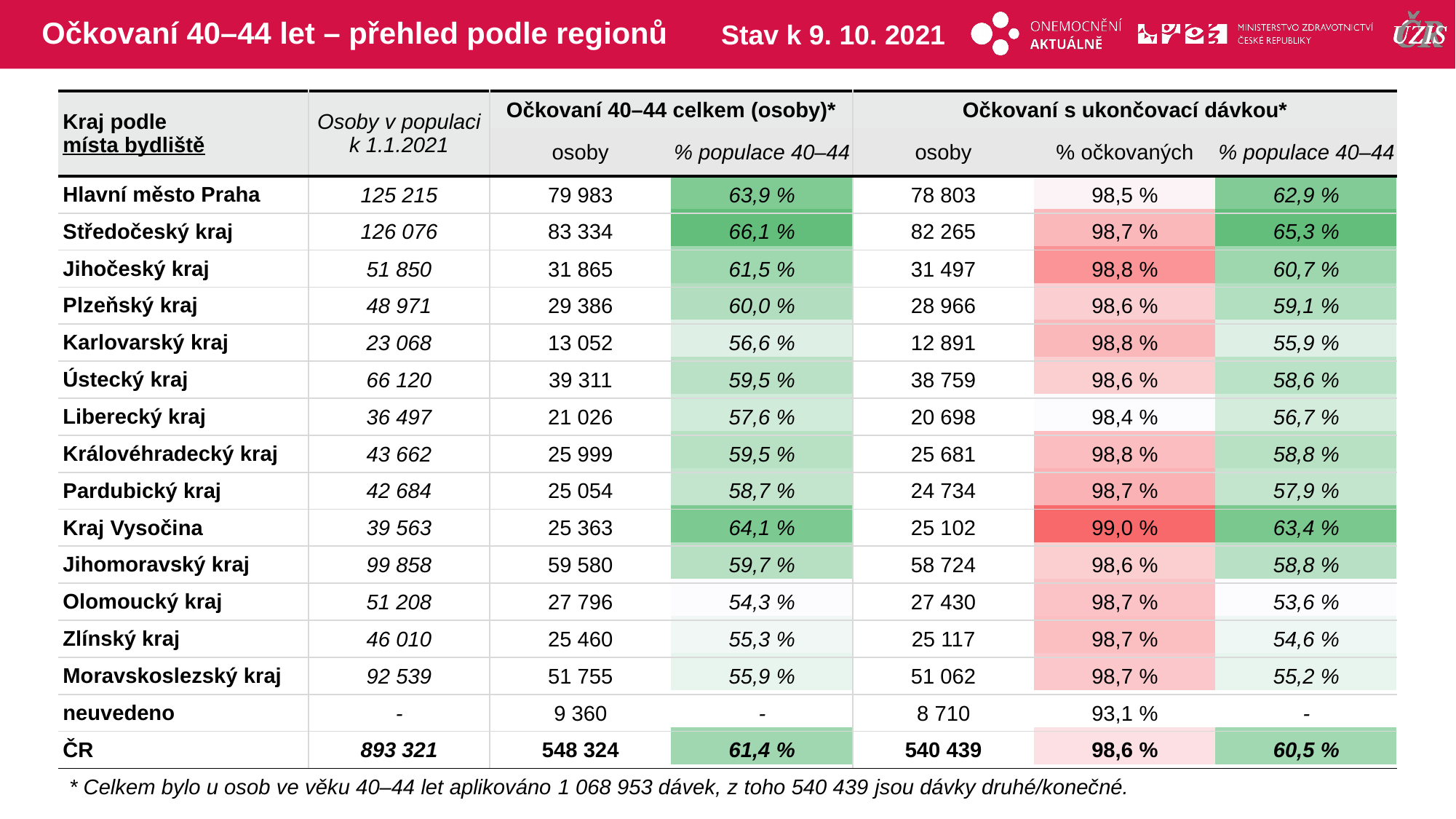

# Očkovaní 40–44 let – přehled podle regionů
Stav k 9. 10. 2021
| Kraj podle místa bydliště | Osoby v populaci k 1.1.2021 | Očkovaní 40–44 celkem (osoby)\* |  | Očkovaní s ukončovací dávkou\* |  |  |
| --- | --- | --- | --- | --- | --- | --- |
|  |  | osoby | % populace 40–44 | osoby | % očkovaných | % populace 40–44 |
| Hlavní město Praha | 125 215 | 79 983 | 63,9 % | 78 803 | 98,5 % | 62,9 % |
| Středočeský kraj | 126 076 | 83 334 | 66,1 % | 82 265 | 98,7 % | 65,3 % |
| Jihočeský kraj | 51 850 | 31 865 | 61,5 % | 31 497 | 98,8 % | 60,7 % |
| Plzeňský kraj | 48 971 | 29 386 | 60,0 % | 28 966 | 98,6 % | 59,1 % |
| Karlovarský kraj | 23 068 | 13 052 | 56,6 % | 12 891 | 98,8 % | 55,9 % |
| Ústecký kraj | 66 120 | 39 311 | 59,5 % | 38 759 | 98,6 % | 58,6 % |
| Liberecký kraj | 36 497 | 21 026 | 57,6 % | 20 698 | 98,4 % | 56,7 % |
| Královéhradecký kraj | 43 662 | 25 999 | 59,5 % | 25 681 | 98,8 % | 58,8 % |
| Pardubický kraj | 42 684 | 25 054 | 58,7 % | 24 734 | 98,7 % | 57,9 % |
| Kraj Vysočina | 39 563 | 25 363 | 64,1 % | 25 102 | 99,0 % | 63,4 % |
| Jihomoravský kraj | 99 858 | 59 580 | 59,7 % | 58 724 | 98,6 % | 58,8 % |
| Olomoucký kraj | 51 208 | 27 796 | 54,3 % | 27 430 | 98,7 % | 53,6 % |
| Zlínský kraj | 46 010 | 25 460 | 55,3 % | 25 117 | 98,7 % | 54,6 % |
| Moravskoslezský kraj | 92 539 | 51 755 | 55,9 % | 51 062 | 98,7 % | 55,2 % |
| neuvedeno | - | 9 360 | - | 8 710 | 93,1 % | - |
| ČR | 893 321 | 548 324 | 61,4 % | 540 439 | 98,6 % | 60,5 % |
|  |  |  |  |  |  |
| --- | --- | --- | --- | --- | --- |
|  |  |  |  |  |  |
|  |  |  |  |  |  |
|  |  |  |  |  |  |
|  |  |  |  |  |  |
|  |  |  |  |  |  |
|  |  |  |  |  |  |
|  |  |  |  |  |  |
|  |  |  |  |  |  |
|  |  |  |  |  |  |
|  |  |  |  |  |  |
|  |  |  |  |  |  |
|  |  |  |  |  |  |
|  |  |  |  |  |  |
|  |  |  |  |  |  |
|  |  |  |  |  |  |
* Celkem bylo u osob ve věku 40–44 let aplikováno 1 068 953 dávek, z toho 540 439 jsou dávky druhé/konečné.